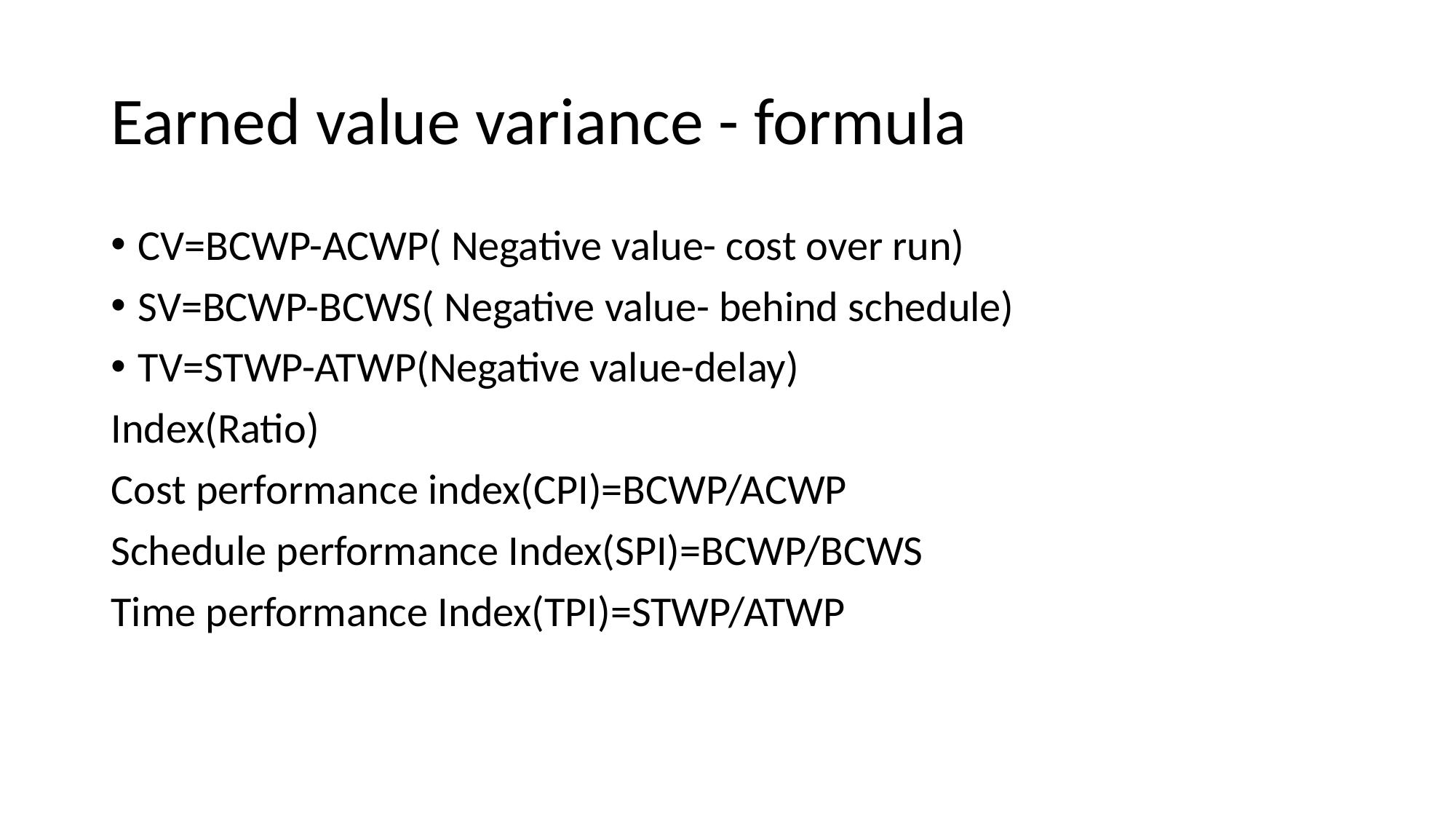

# Earned value variance - formula
CV=BCWP-ACWP( Negative value- cost over run)
SV=BCWP-BCWS( Negative value- behind schedule)
TV=STWP-ATWP(Negative value-delay)
Index(Ratio)
Cost performance index(CPI)=BCWP/ACWP
Schedule performance Index(SPI)=BCWP/BCWS
Time performance Index(TPI)=STWP/ATWP